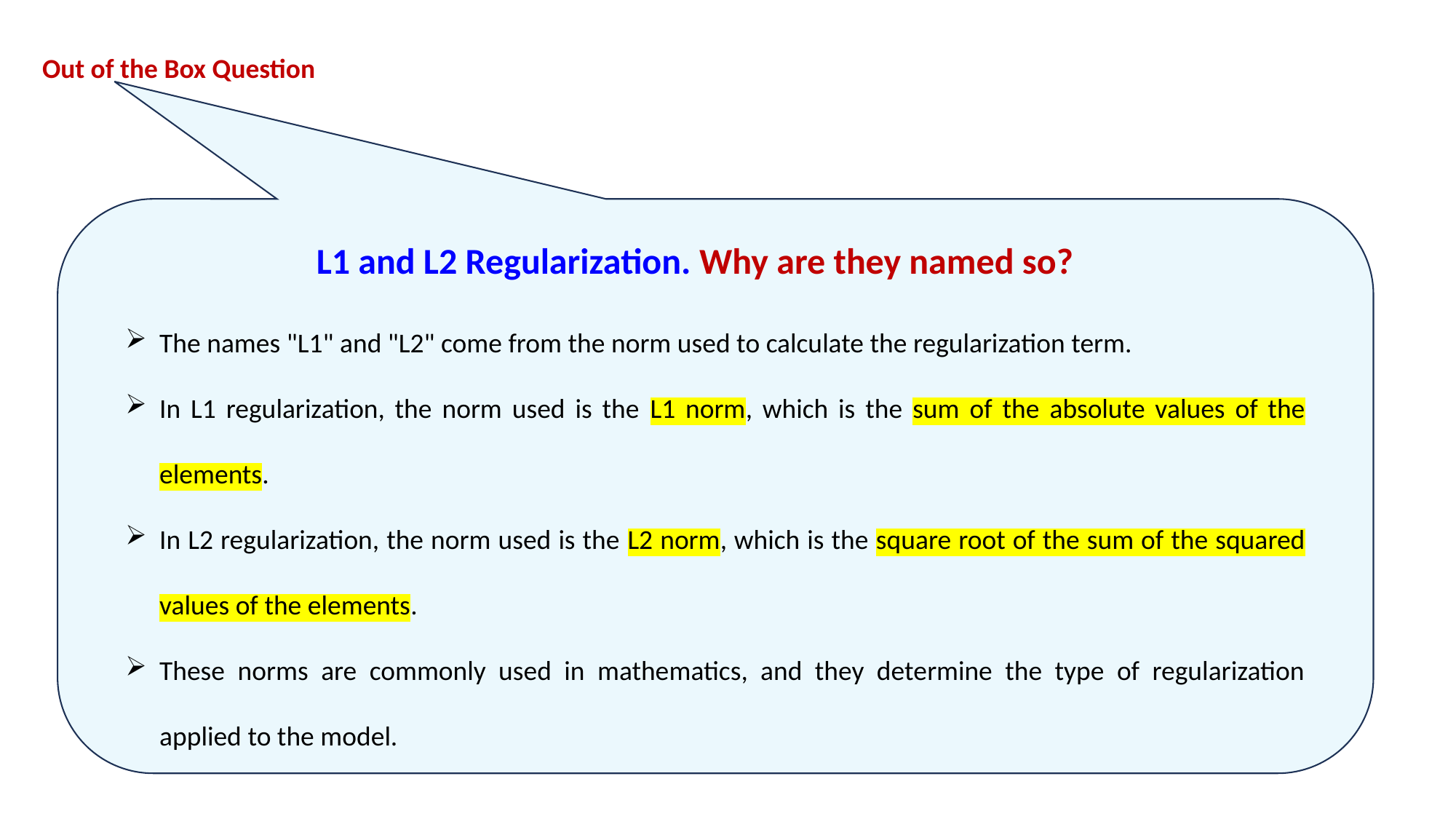

Out of the Box Question

L1 and L2 Regularization. Why are they named so?
The names "L1" and "L2" come from the norm used to calculate the regularization term.
In L1 regularization, the norm used is the L1 norm, which is the sum of the absolute values of the elements.
In L2 regularization, the norm used is the L2 norm, which is the square root of the sum of the squared values of the elements.
These norms are commonly used in mathematics, and they determine the type of regularization applied to the model.